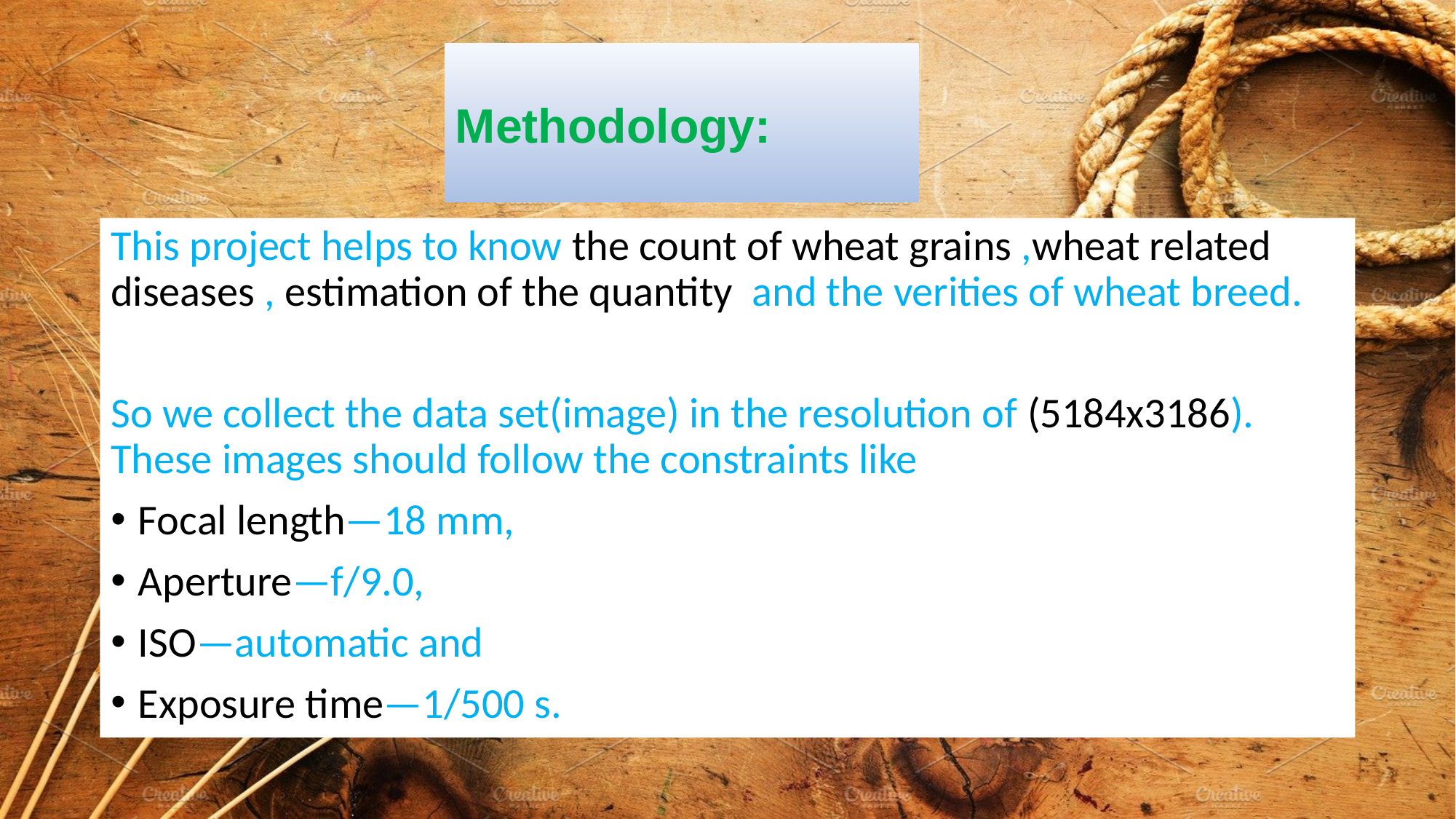

# Methodology:
This project helps to know the count of wheat grains ,wheat related diseases , estimation of the quantity  and the verities of wheat breed.

So we collect the data set(image) in the resolution of (5184x3186). These images should follow the constraints like
Focal length—18 mm,
Aperture—f/9.0,
ISO—automatic and
Exposure time—1/500 s.